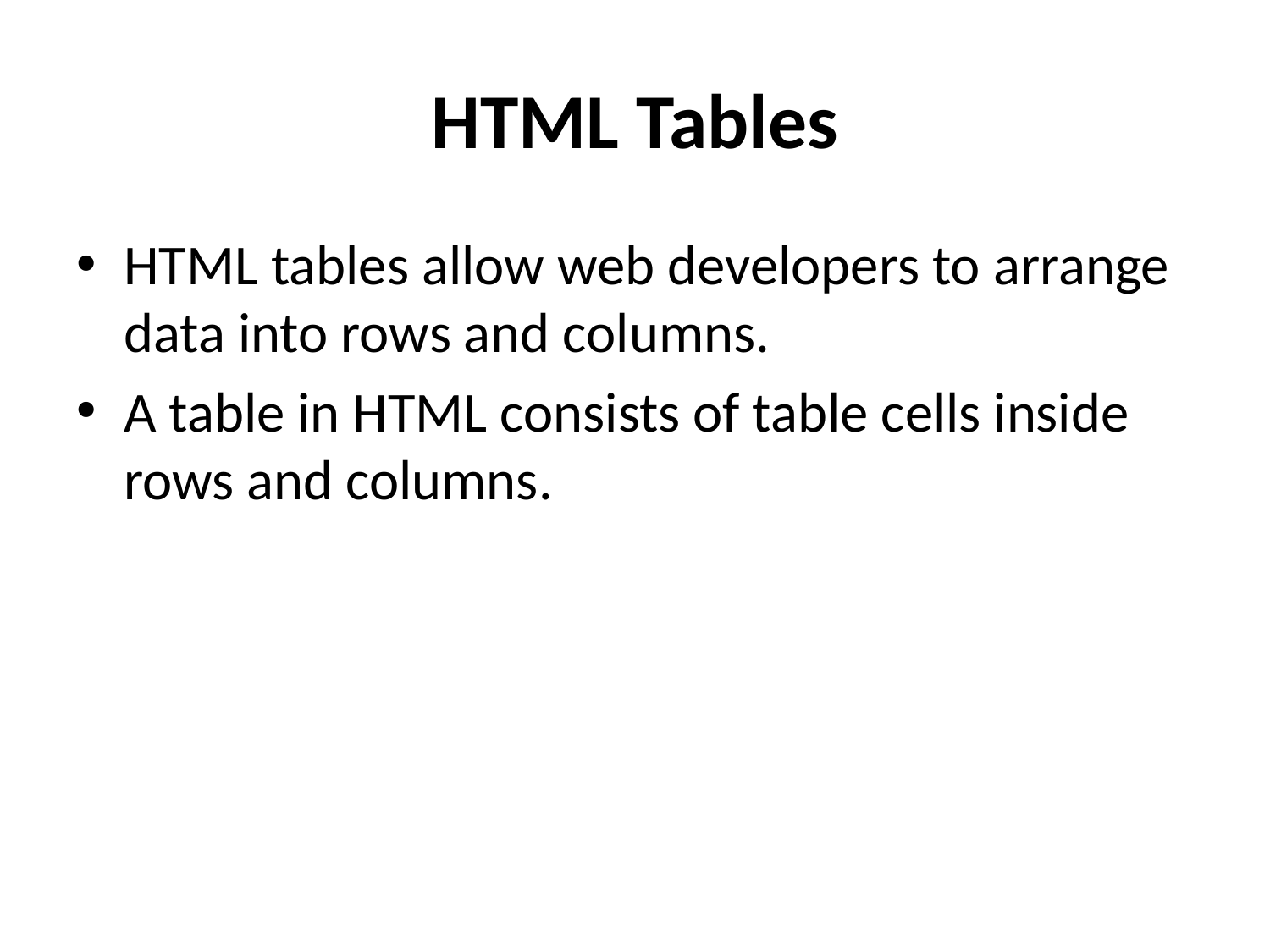

# HTML Tables
HTML tables allow web developers to arrange data into rows and columns.
A table in HTML consists of table cells inside rows and columns.